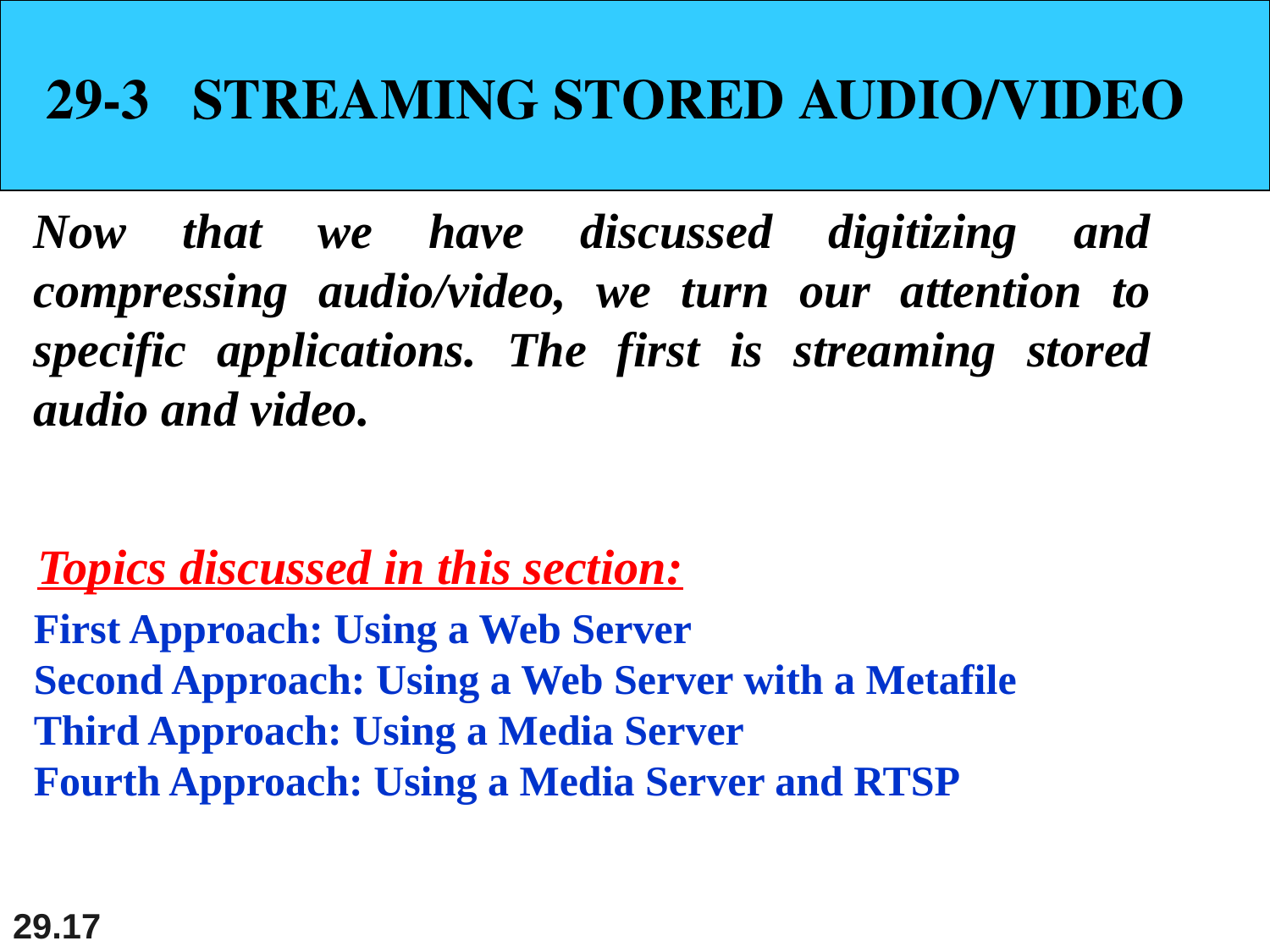

29-3   STREAMING STORED AUDIO/VIDEO
Now that we have discussed digitizing and compressing audio/video, we turn our attention to specific applications. The first is streaming stored audio and video.
Topics discussed in this section:
First Approach: Using a Web Server
Second Approach: Using a Web Server with a Metafile
Third Approach: Using a Media Server
Fourth Approach: Using a Media Server and RTSP
29.17